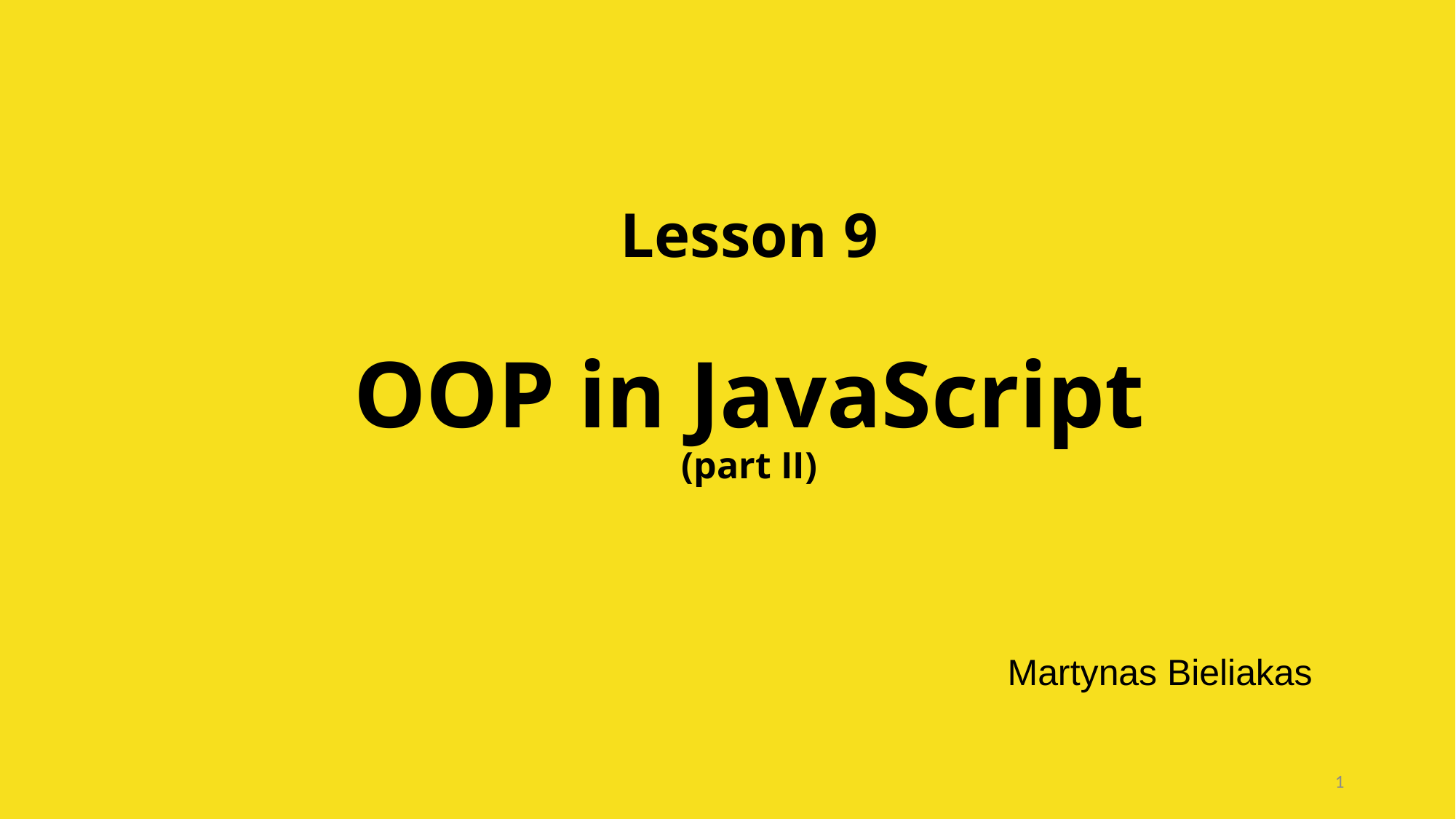

# Lesson 9 OOP in JavaScript (part II)
Martynas Bieliakas
1